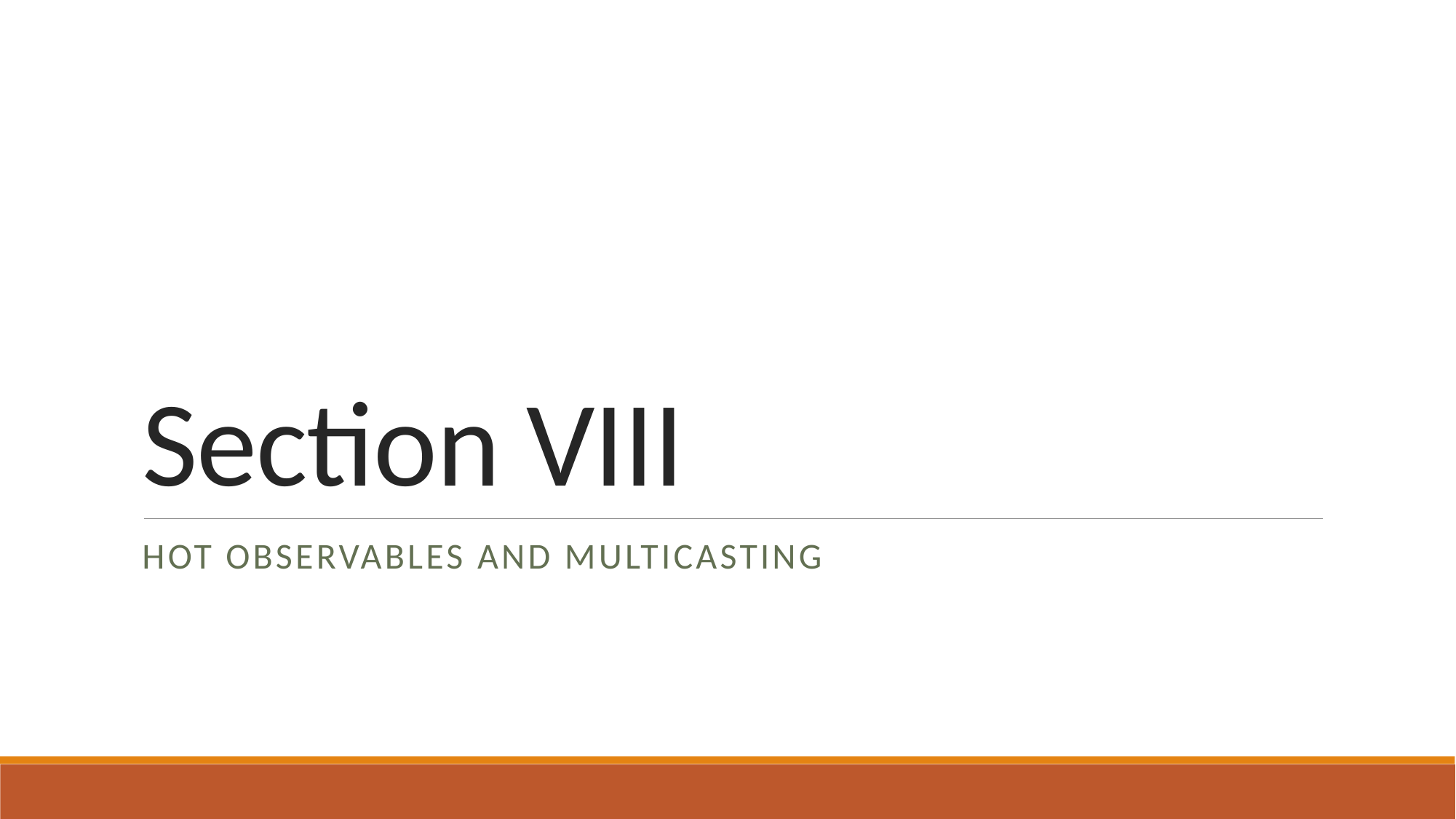

# Section VIII
HOT OBSERVABLES AND MULTICASTING